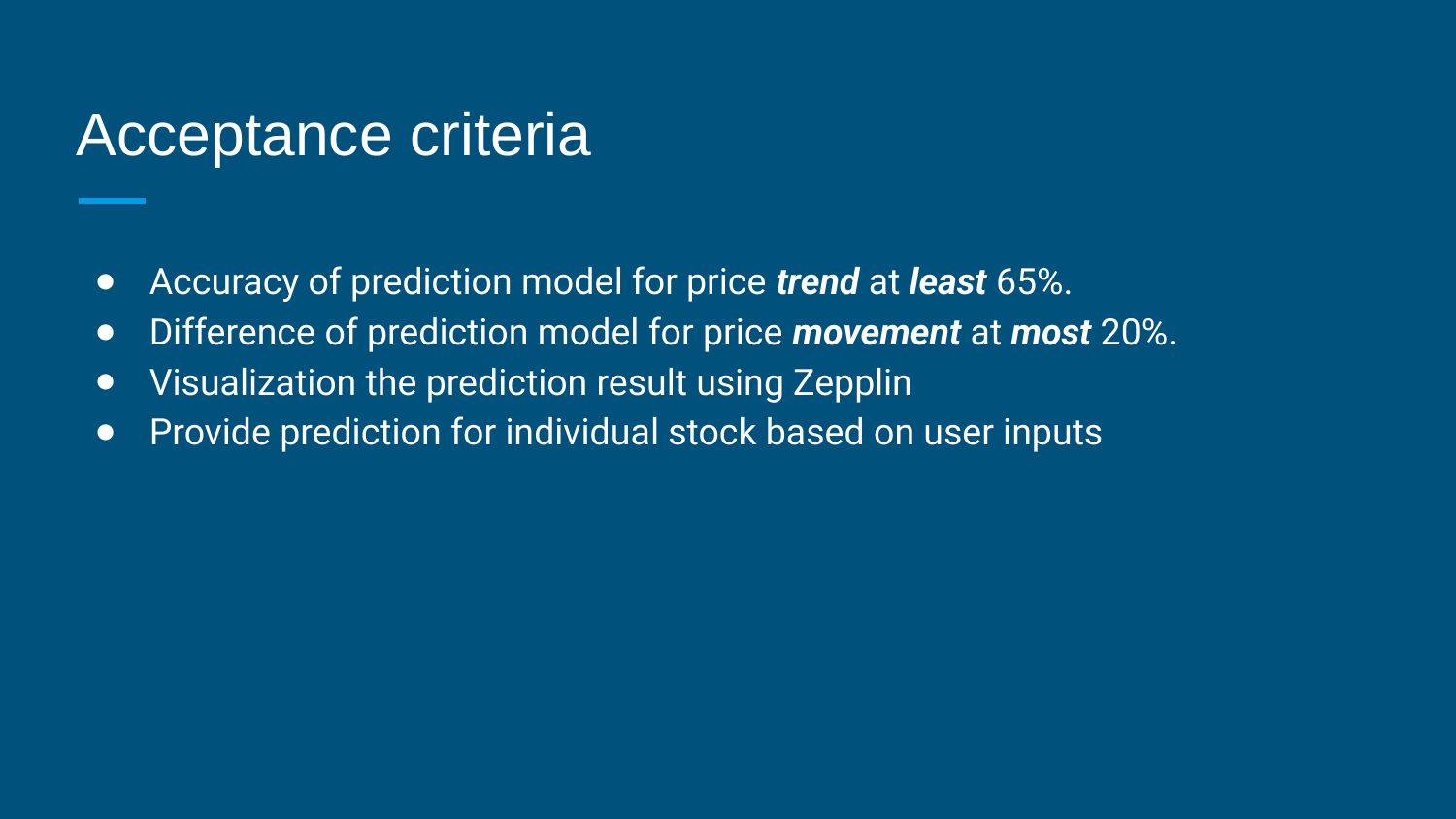

# Acceptance criteria
Accuracy of prediction model for price trend at least 65%.
Difference of prediction model for price movement at most 20%.
Visualization the prediction result using Zepplin
Provide prediction for individual stock based on user inputs